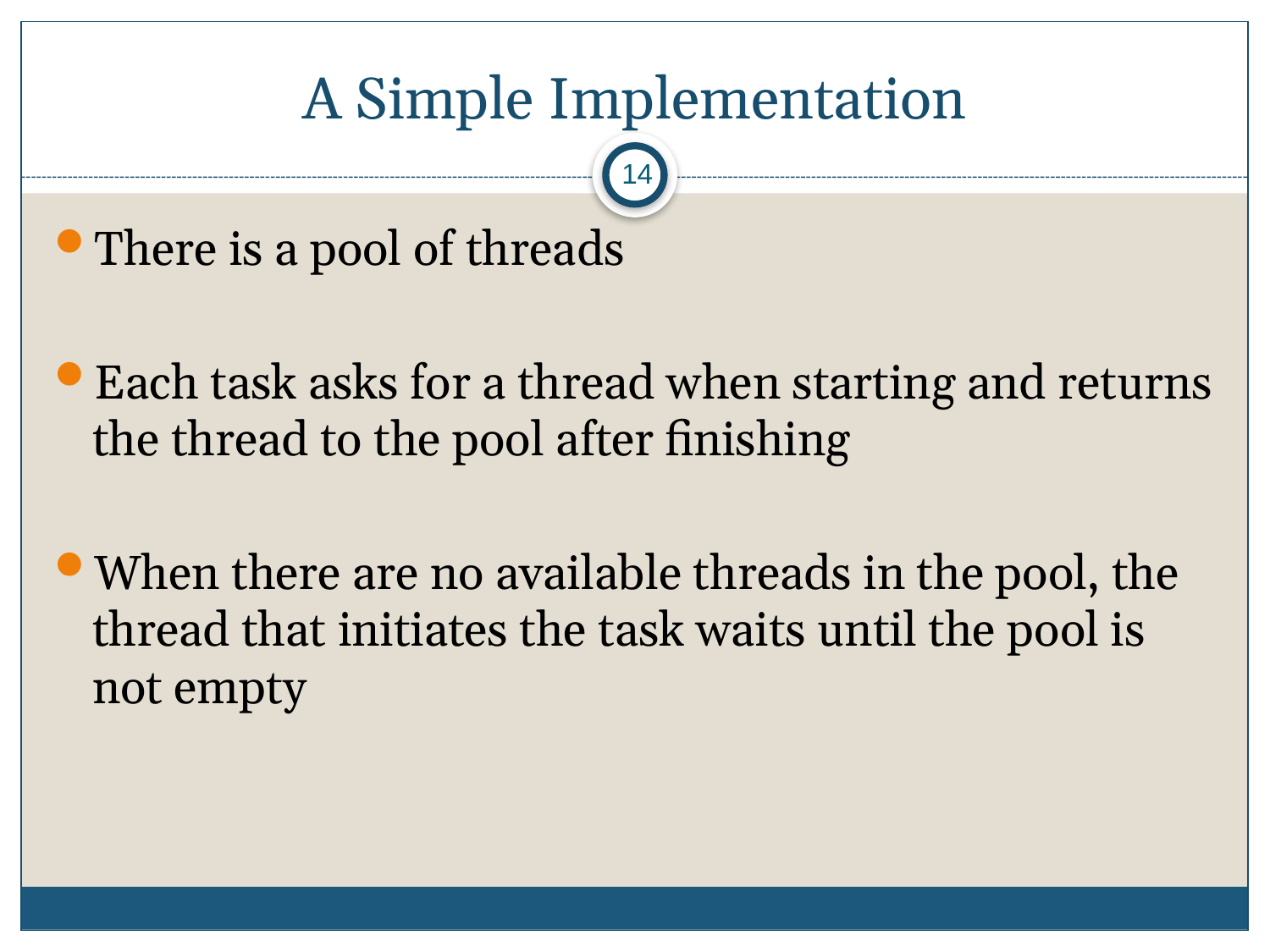

# A Simple Implementation
14
There is a pool of threads

Each task asks for a thread when starting and returns the thread to the pool after finishing

When there are no available threads in the pool, the thread that initiates the task waits until the pool is not empty